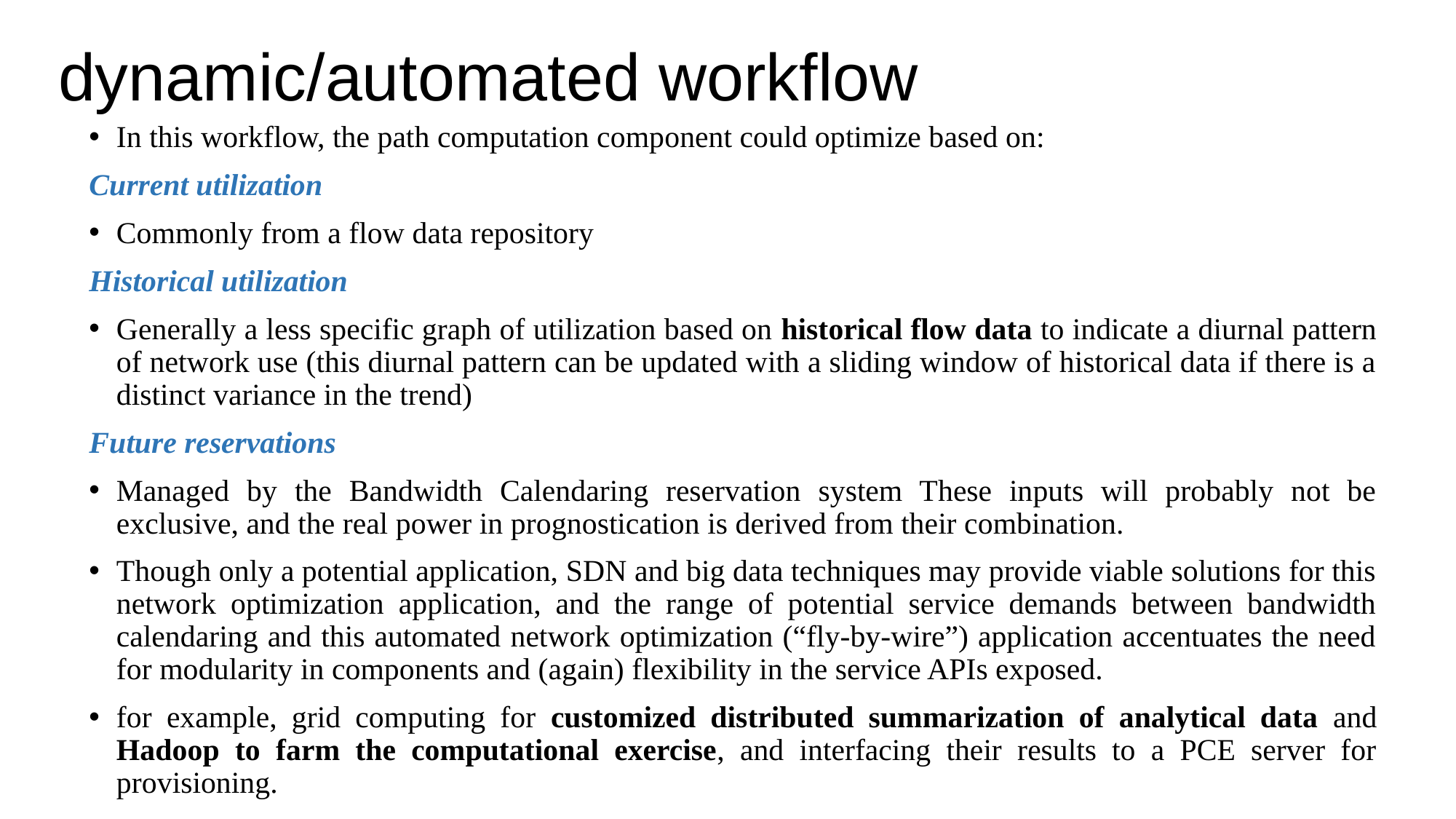

# dynamic/automated workflow
In this workflow, the path computation component could optimize based on:
Current utilization
Commonly from a flow data repository
Historical utilization
Generally a less specific graph of utilization based on historical flow data to indicate a diurnal pattern of network use (this diurnal pattern can be updated with a sliding window of historical data if there is a distinct variance in the trend)
Future reservations
Managed by the Bandwidth Calendaring reservation system These inputs will probably not be exclusive, and the real power in prognostication is derived from their combination.
Though only a potential application, SDN and big data techniques may provide viable solutions for this network optimization application, and the range of potential service demands between bandwidth calendaring and this automated network optimization (“fly-by-wire”) application accentuates the need for modularity in components and (again) flexibility in the service APIs exposed.
for example, grid computing for customized distributed summarization of analytical data and Hadoop to farm the computational exercise, and interfacing their results to a PCE server for provisioning.